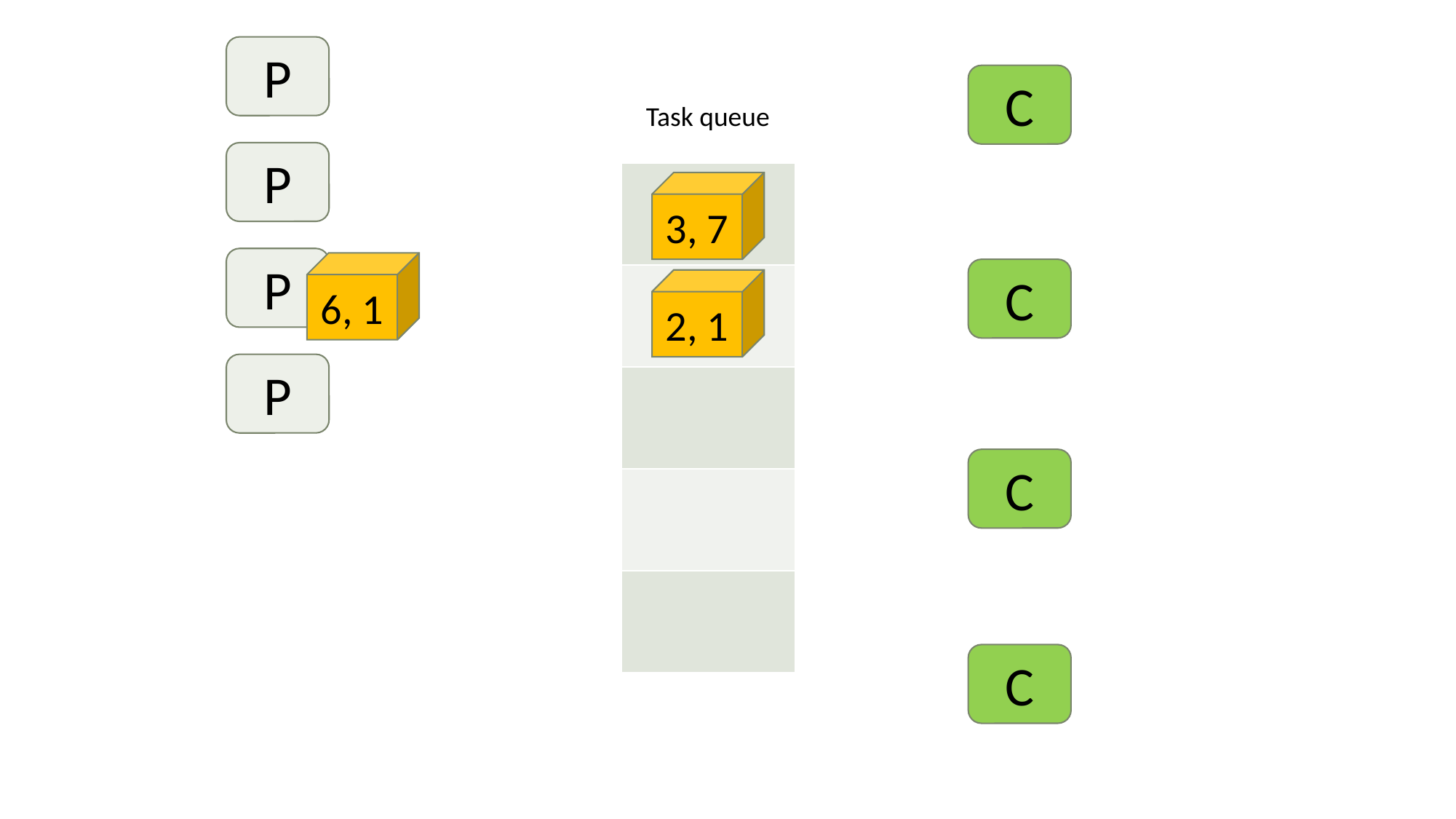

P
C
Task queue
P
|  |
| --- |
|  |
|  |
|  |
|  |
3, 7
P
6, 1
C
2, 1
P
C
C